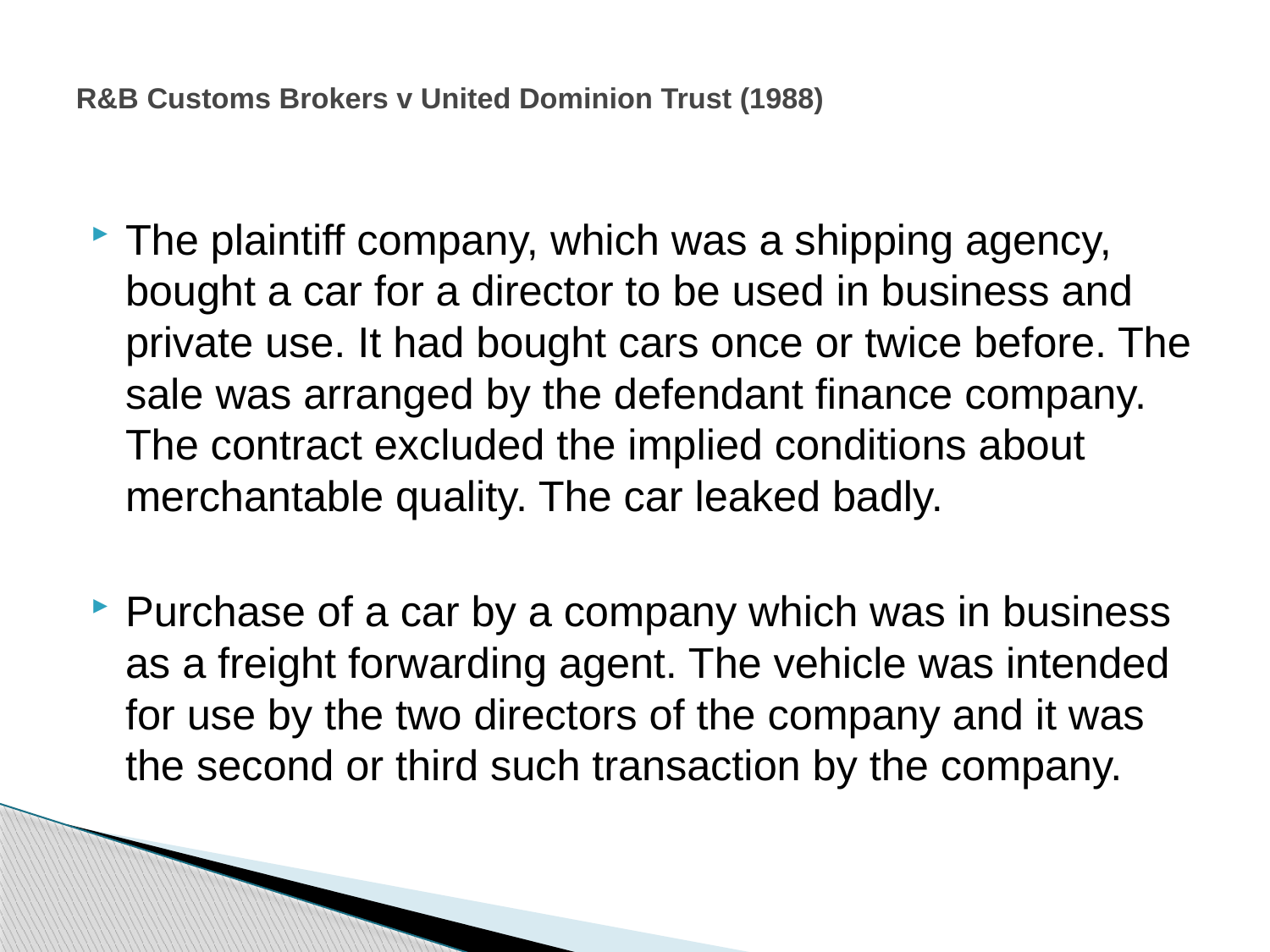

# R&B Customs Brokers v United Dominion Trust (1988)
The plaintiff company, which was a shipping agency, bought a car for a director to be used in business and private use. It had bought cars once or twice before. The sale was arranged by the defendant finance company. The contract excluded the implied conditions about merchantable quality. The car leaked badly.

Purchase of a car by a company which was in business as a freight forwarding agent. The vehicle was intended for use by the two directors of the company and it was the second or third such transaction by the company.